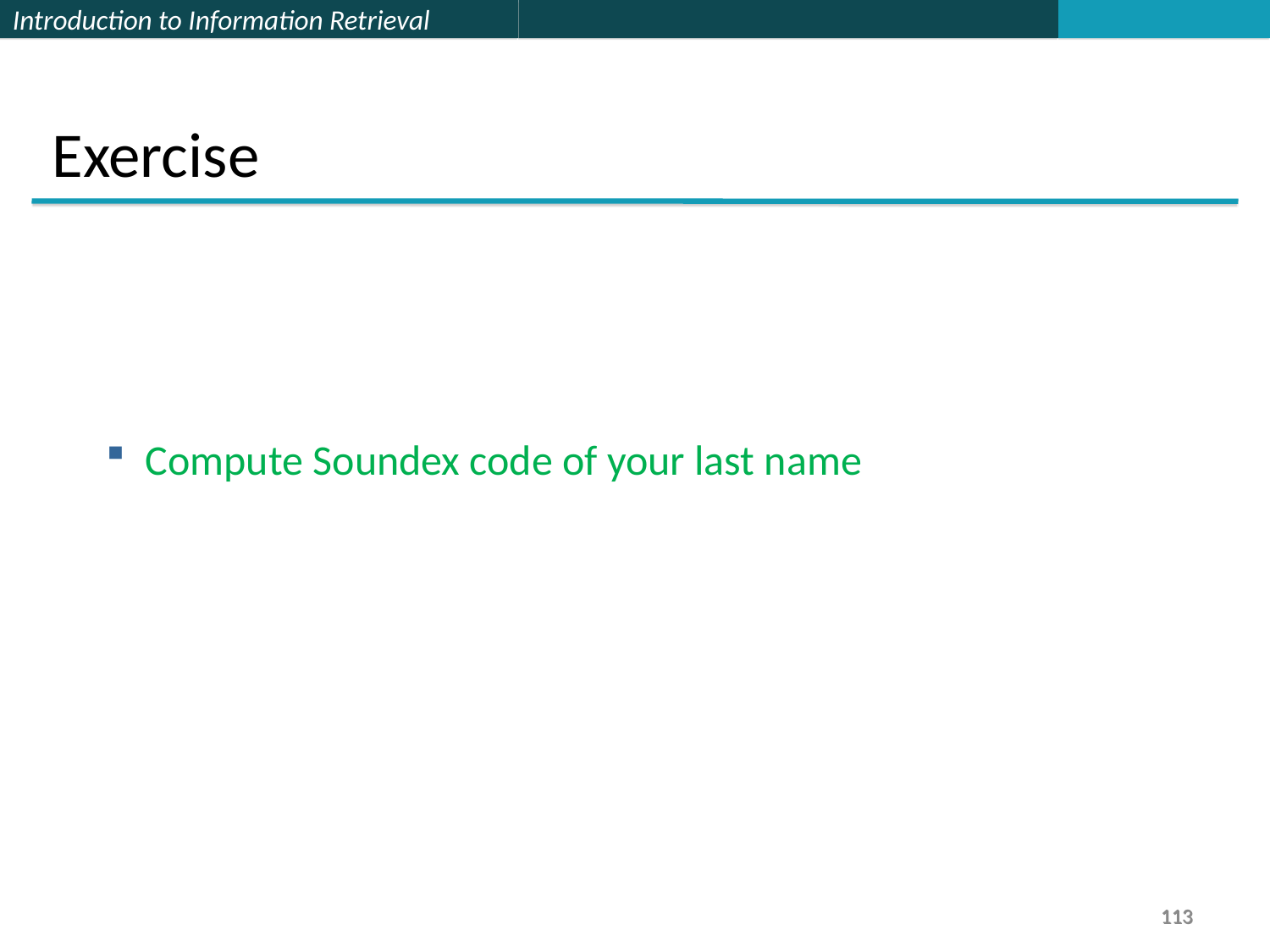

Exercise
Compute Soundex code of your last name
113
113